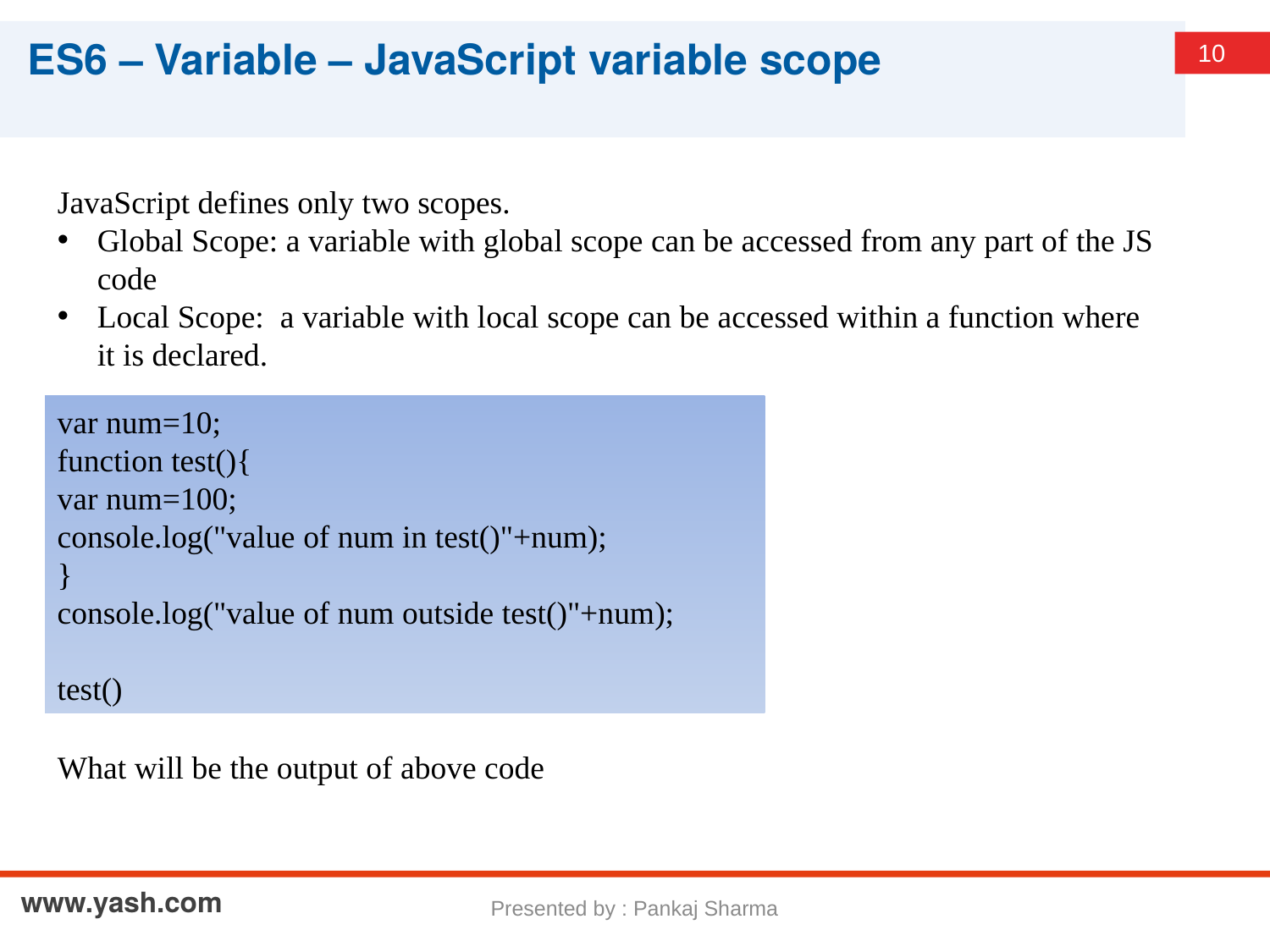

# ES6 – Variable – JavaScript variable scope
JavaScript defines only two scopes.
Global Scope: a variable with global scope can be accessed from any part of the JS code
Local Scope:  a variable with local scope can be accessed within a function where it is declared.
var num=10;
function test(){
var num=100;
console.log("value of num in test()"+num);
}
console.log("value of num outside test()"+num);
test()
What will be the output of above code
Presented by : Pankaj Sharma